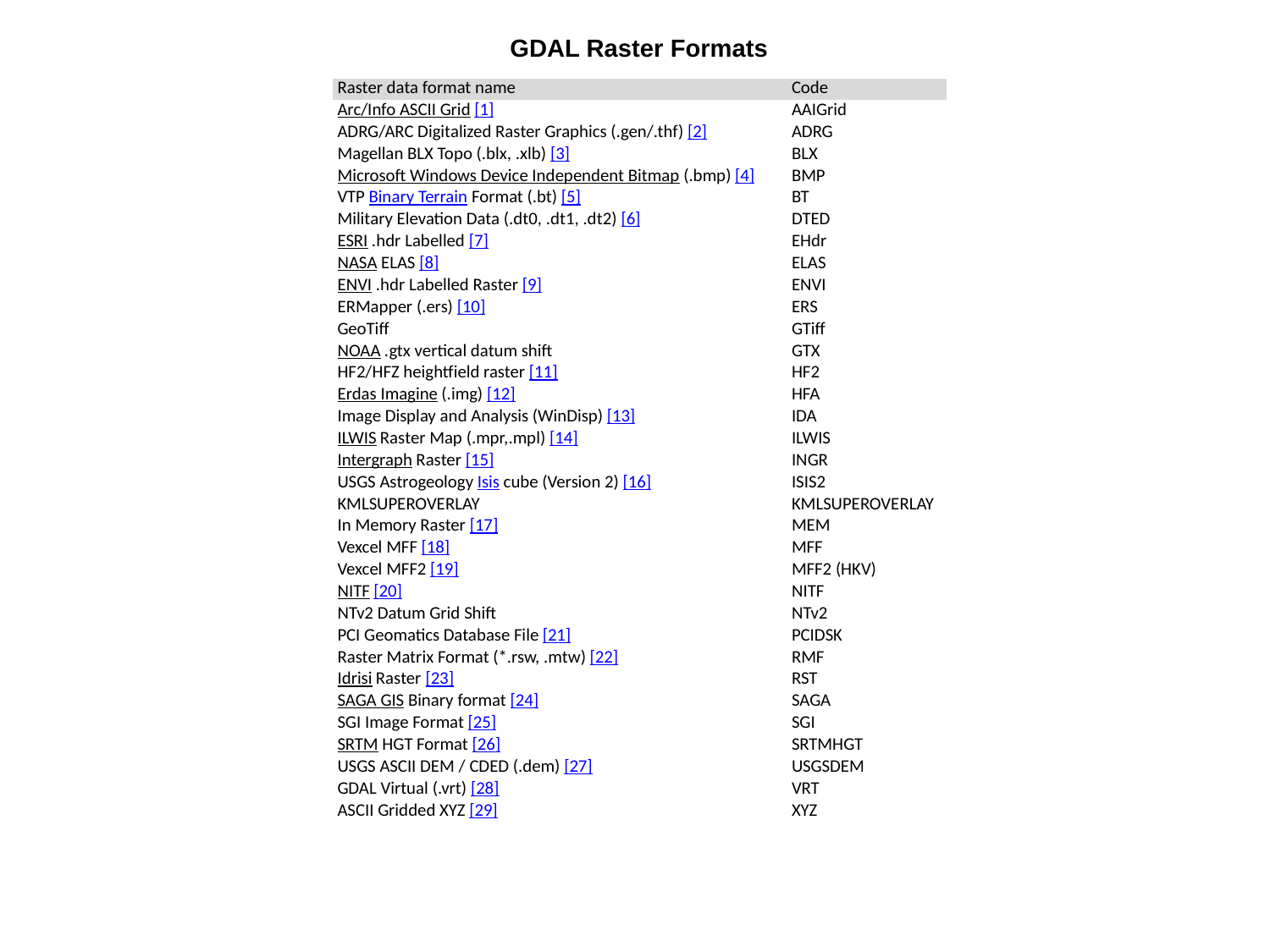

GDAL Raster Formats
| Raster data format name | Code |
| --- | --- |
| Arc/Info ASCII Grid [1] | AAIGrid |
| ADRG/ARC Digitalized Raster Graphics (.gen/.thf) [2] | ADRG |
| Magellan BLX Topo (.blx, .xlb) [3] | BLX |
| Microsoft Windows Device Independent Bitmap (.bmp) [4] | BMP |
| VTP Binary Terrain Format (.bt) [5] | BT |
| Military Elevation Data (.dt0, .dt1, .dt2) [6] | DTED |
| ESRI .hdr Labelled [7] | EHdr |
| NASA ELAS [8] | ELAS |
| ENVI .hdr Labelled Raster [9] | ENVI |
| ERMapper (.ers) [10] | ERS |
| GeoTiff | GTiff |
| NOAA .gtx vertical datum shift | GTX |
| HF2/HFZ heightfield raster [11] | HF2 |
| Erdas Imagine (.img) [12] | HFA |
| Image Display and Analysis (WinDisp) [13] | IDA |
| ILWIS Raster Map (.mpr,.mpl) [14] | ILWIS |
| Intergraph Raster [15] | INGR |
| USGS Astrogeology Isis cube (Version 2) [16] | ISIS2 |
| KMLSUPEROVERLAY | KMLSUPEROVERLAY |
| In Memory Raster [17] | MEM |
| Vexcel MFF [18] | MFF |
| Vexcel MFF2 [19] | MFF2 (HKV) |
| NITF [20] | NITF |
| NTv2 Datum Grid Shift | NTv2 |
| PCI Geomatics Database File [21] | PCIDSK |
| Raster Matrix Format (\*.rsw, .mtw) [22] | RMF |
| Idrisi Raster [23] | RST |
| SAGA GIS Binary format [24] | SAGA |
| SGI Image Format [25] | SGI |
| SRTM HGT Format [26] | SRTMHGT |
| USGS ASCII DEM / CDED (.dem) [27] | USGSDEM |
| GDAL Virtual (.vrt) [28] | VRT |
| ASCII Gridded XYZ [29] | XYZ |